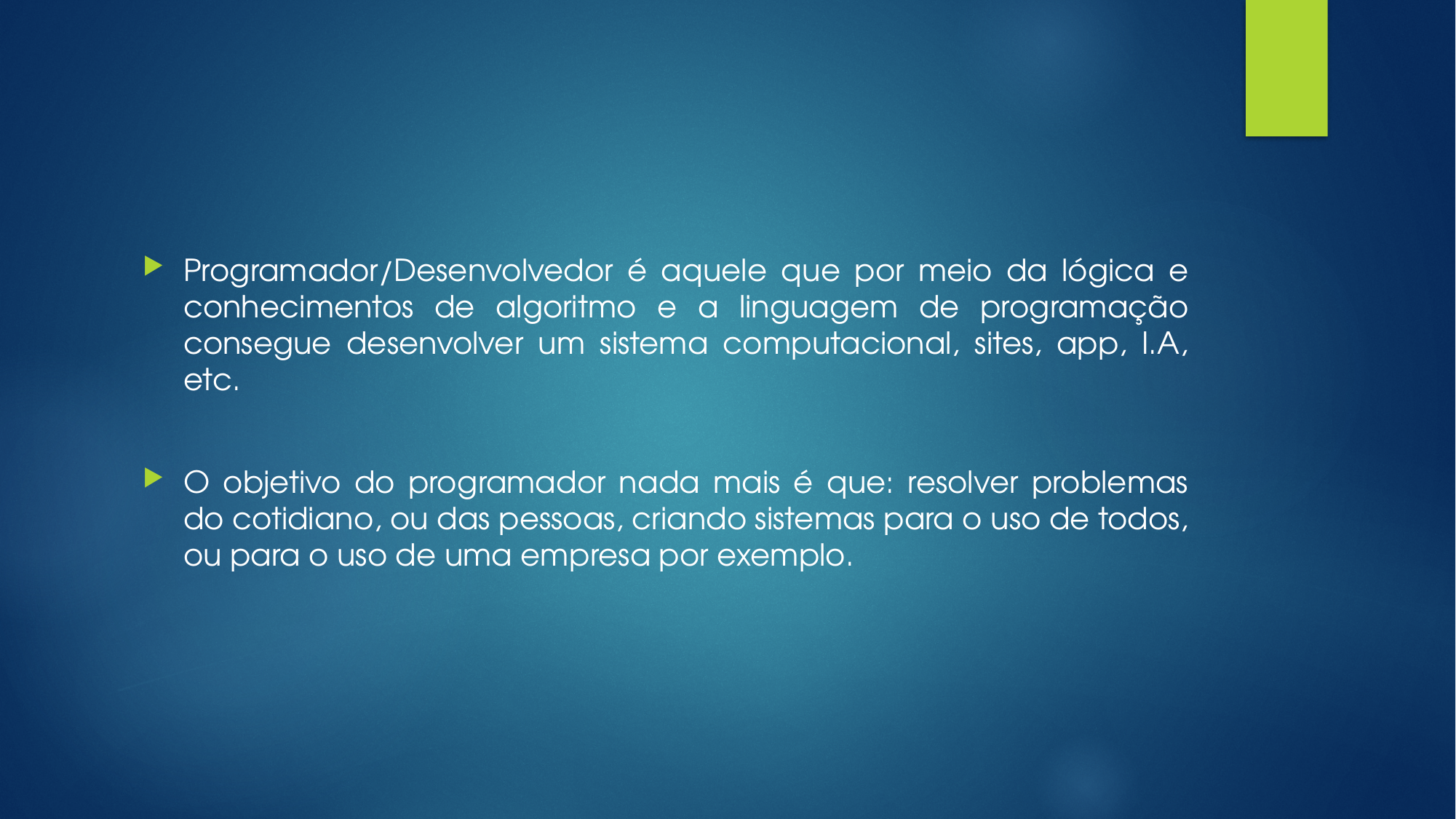

Programador/Desenvolvedor é aquele que por meio da lógica e conhecimentos de algoritmo e a linguagem de programação consegue desenvolver um sistema computacional, sites, app, I.A, etc.

O objetivo do programador nada mais é que: resolver problemas do cotidiano, ou das pessoas, criando sistemas para o uso de todos, ou para o uso de uma empresa por exemplo.